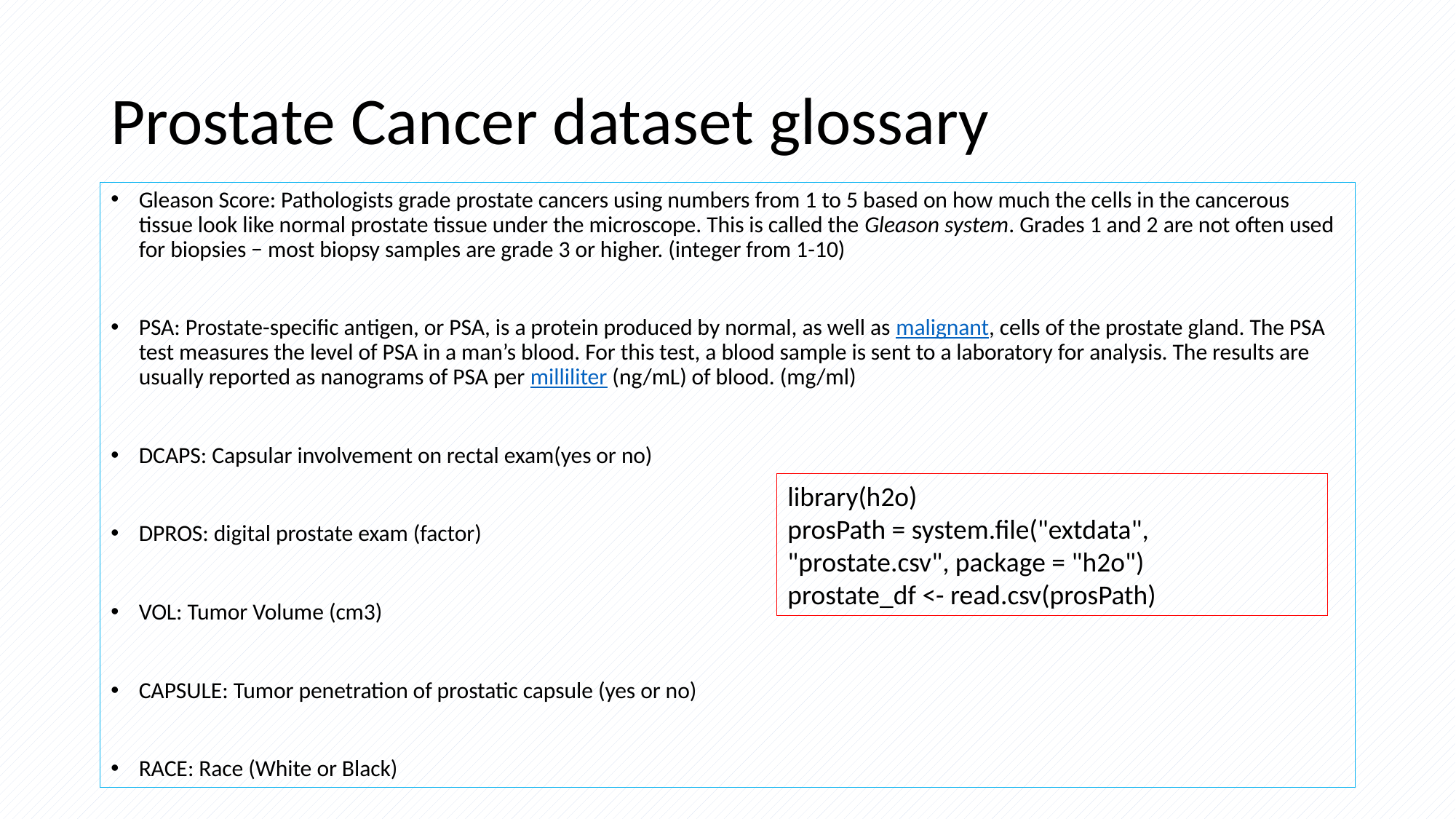

# Prostate Cancer dataset glossary
Gleason Score: Pathologists grade prostate cancers using numbers from 1 to 5 based on how much the cells in the cancerous tissue look like normal prostate tissue under the microscope. This is called the Gleason system. Grades 1 and 2 are not often used for biopsies − most biopsy samples are grade 3 or higher. (integer from 1-10)

PSA: Prostate-specific antigen, or PSA, is a protein produced by normal, as well as malignant, cells of the prostate gland. The PSA test measures the level of PSA in a man’s blood. For this test, a blood sample is sent to a laboratory for analysis. The results are usually reported as nanograms of PSA per milliliter (ng/mL) of blood. (mg/ml)

DCAPS: Capsular involvement on rectal exam(yes or no)

DPROS: digital prostate exam (factor)

VOL: Tumor Volume (cm3)

CAPSULE: Tumor penetration of prostatic capsule (yes or no)

RACE: Race (White or Black)

library(h2o)
prosPath = system.file("extdata", "prostate.csv", package = "h2o")
prostate_df <- read.csv(prosPath)